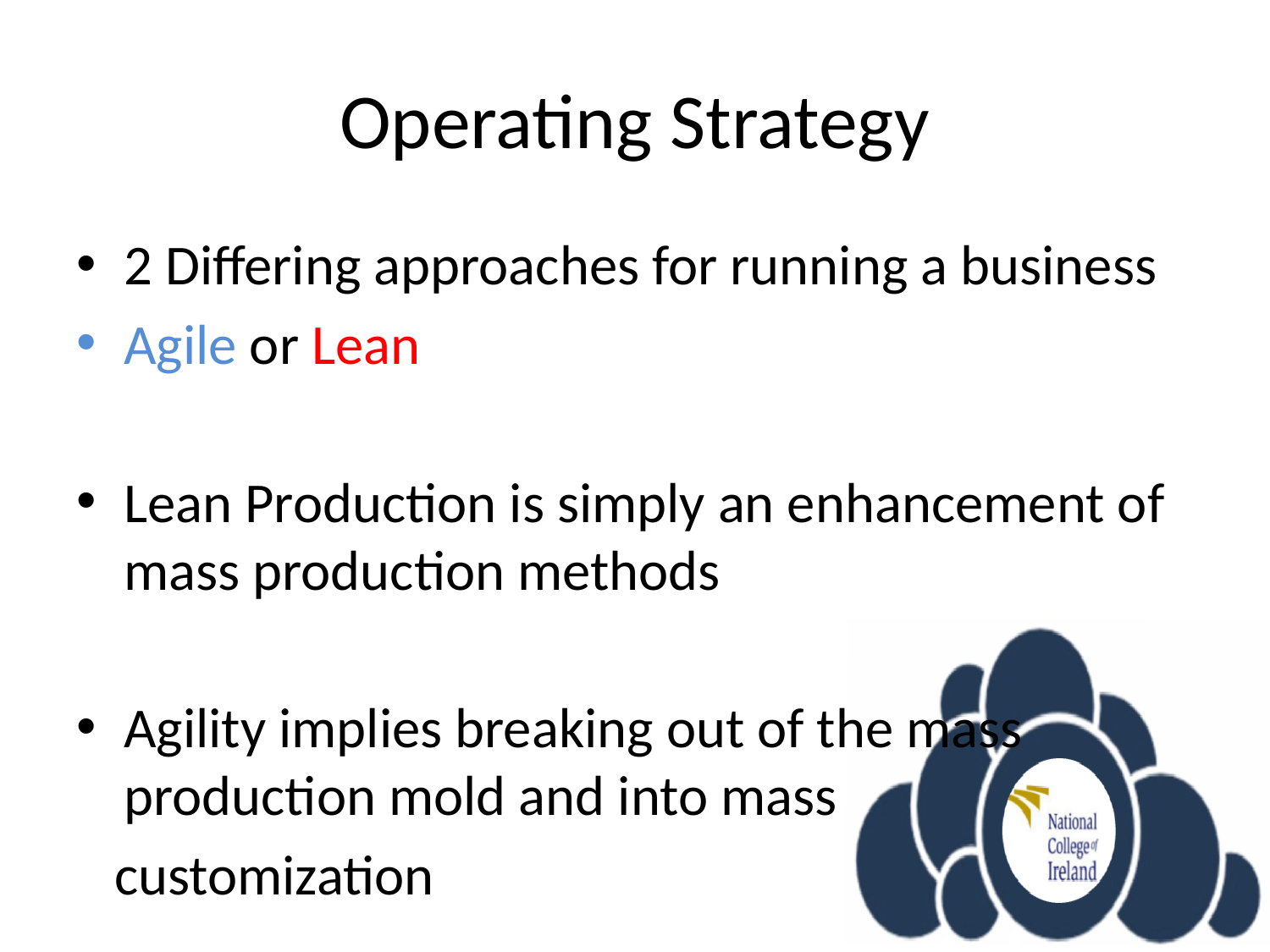

# Operating Strategy
2 Differing approaches for running a business
Agile or Lean

Lean Production is simply an enhancement of mass production methods

Agility implies breaking out of the mass production mold and into mass
   customization